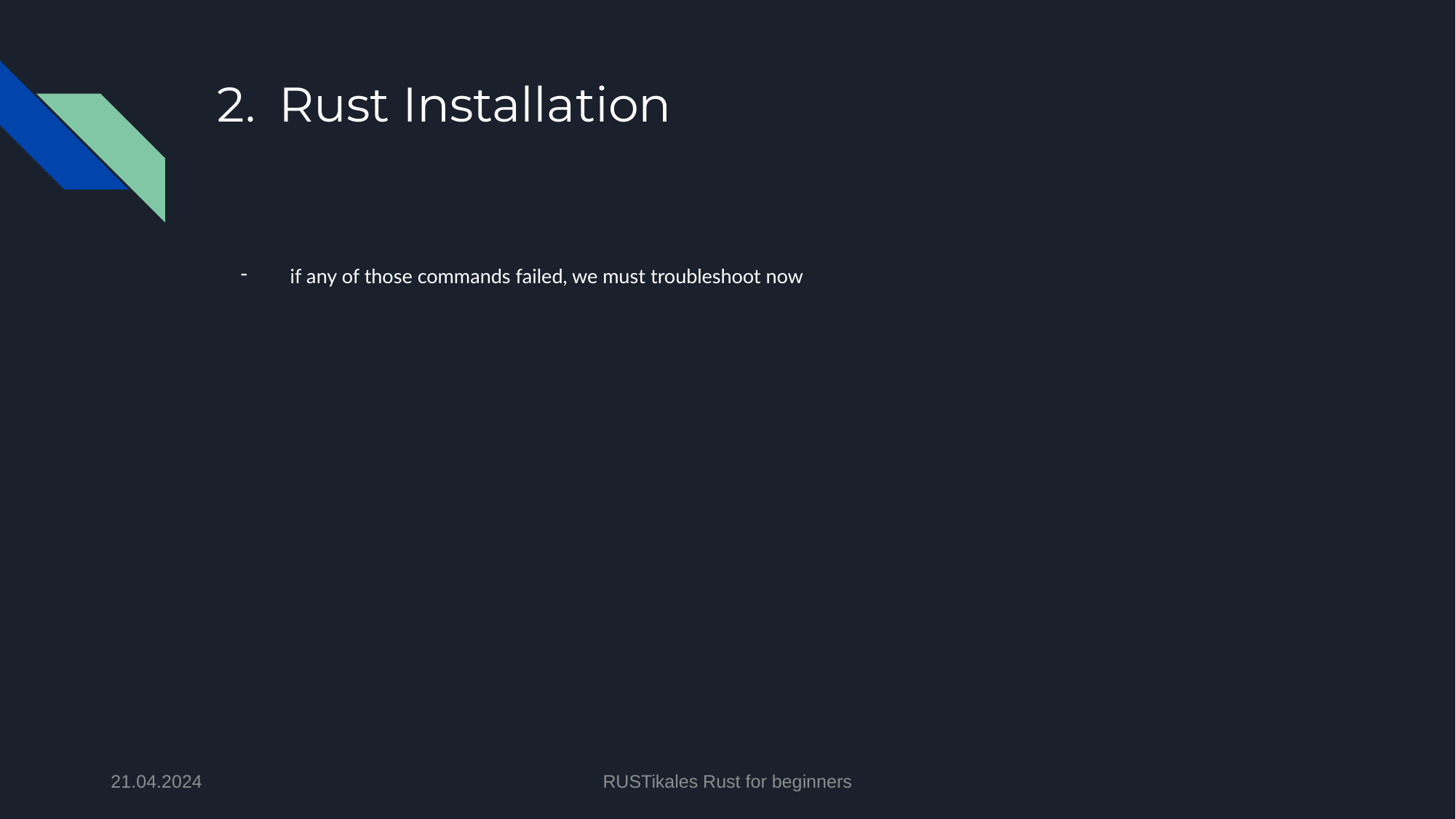

# Rust Installation
if any of those commands failed, we must troubleshoot now
21.04.2024
RUSTikales Rust for beginners